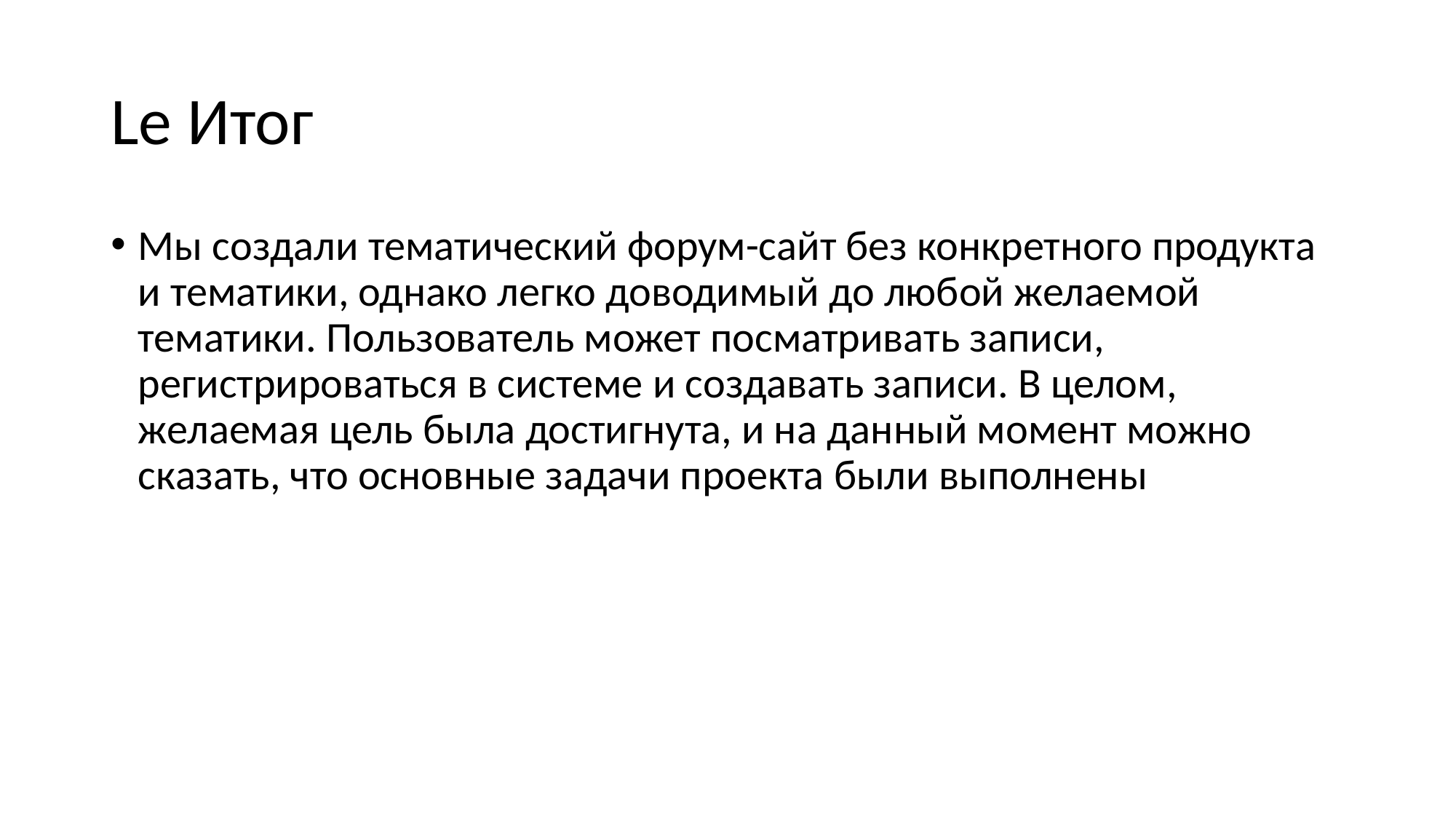

# Le Итог
Мы создали тематический форум-сайт без конкретного продукта и тематики, однако легко доводимый до любой желаемой тематики. Пользователь может посматривать записи, регистрироваться в системе и создавать записи. В целом, желаемая цель была достигнута, и на данный момент можно сказать, что основные задачи проекта были выполнены